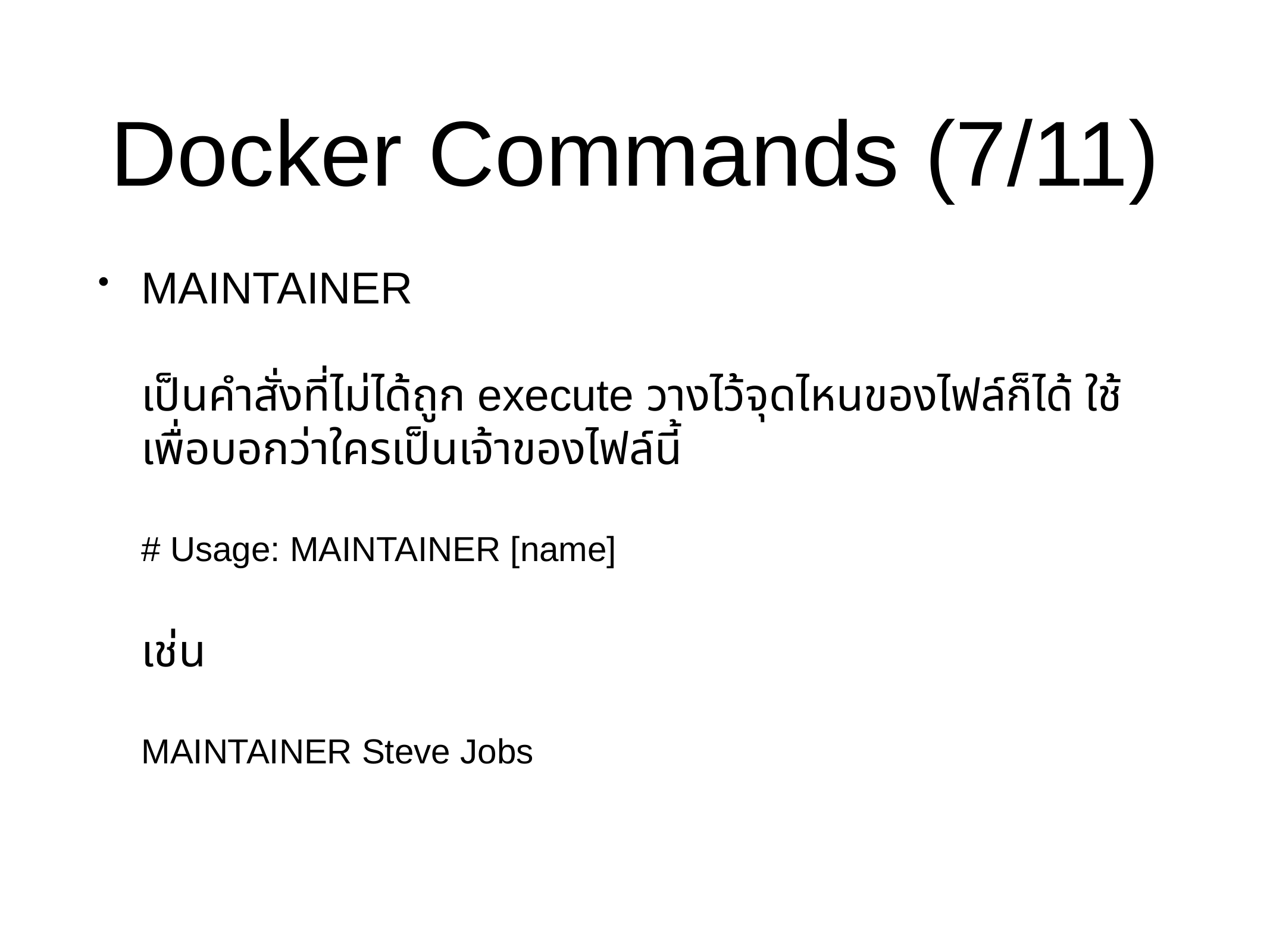

12
# Docker Commands (7/11)
MAINTAINER
เป็นคำสั่งที่ไม่ได้ถูก execute วางไว้จุดไหนของไฟล์ก็ได้ ใช้เพื่อบอกว่าใครเป็นเจ้าของไฟล์นี้
# Usage: MAINTAINER [name]
เช่น
MAINTAINER Steve Jobs